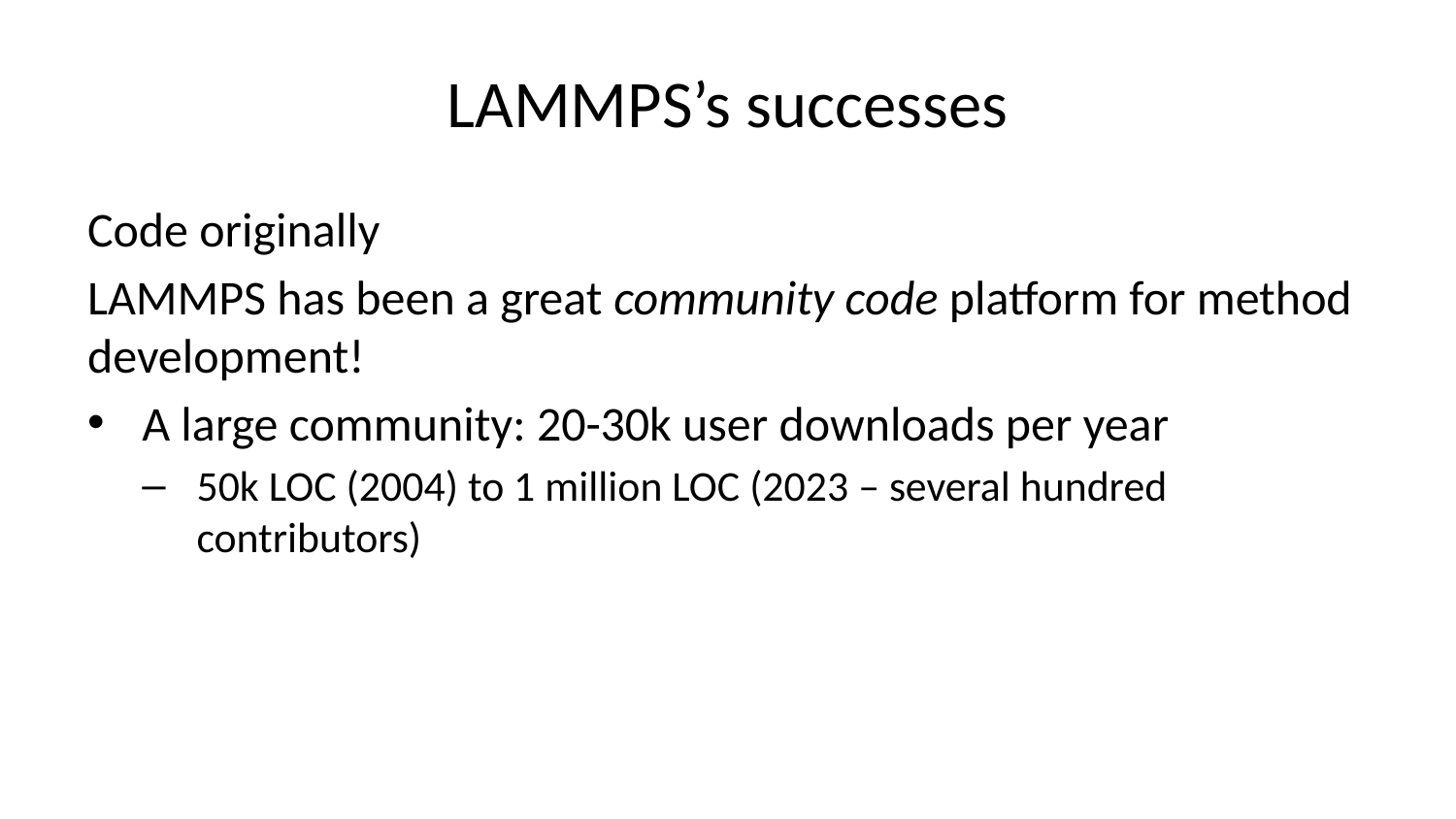

# LAMMPS’s successes
Code originally
LAMMPS has been a great community code platform for method development!
A large community: 20-30k user downloads per year
50k LOC (2004) to 1 million LOC (2023 – several hundred contributors)